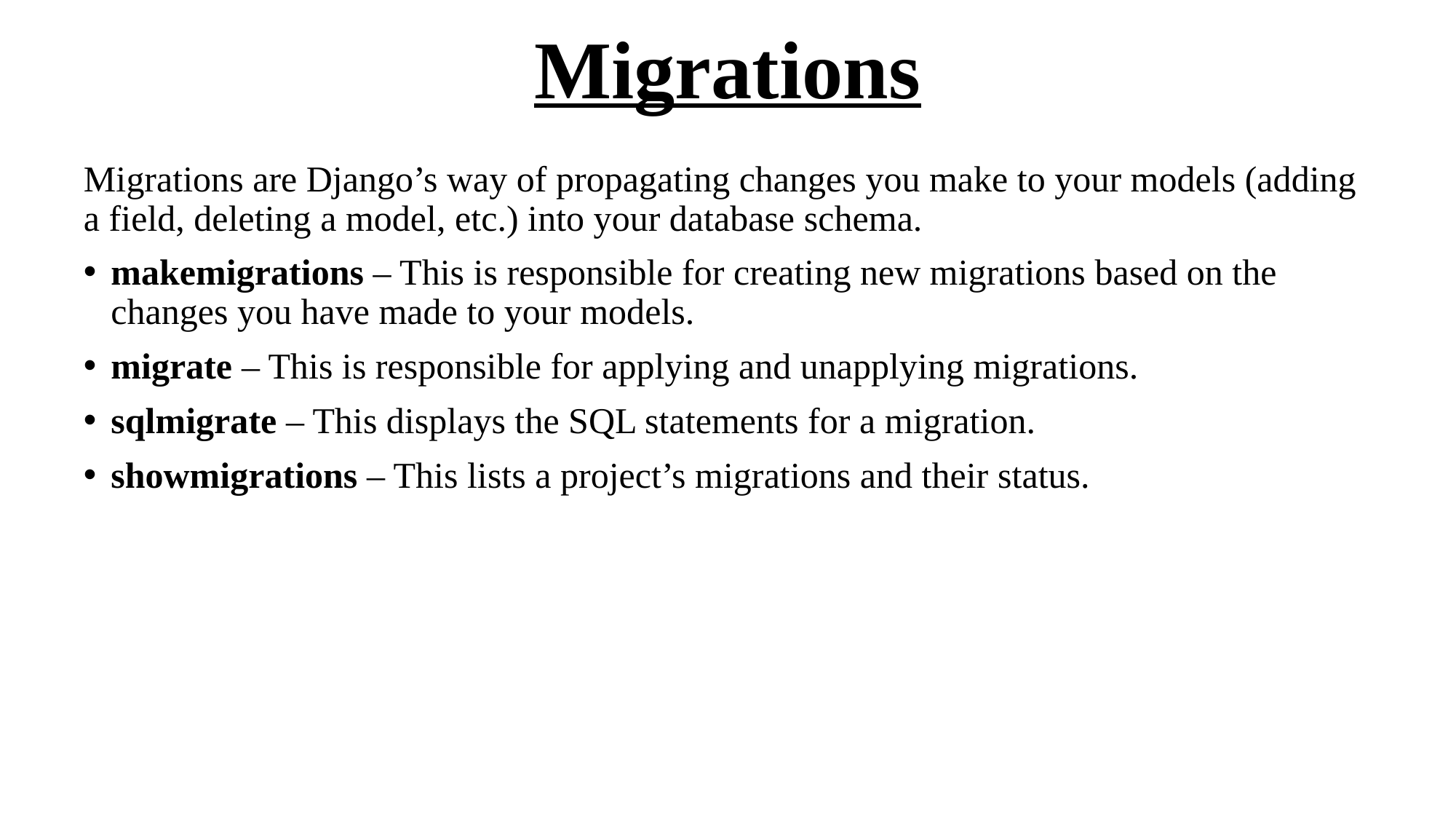

# Migrations
Migrations are Django’s way of propagating changes you make to your models (adding a field, deleting a model, etc.) into your database schema.
makemigrations – This is responsible for creating new migrations based on the changes you have made to your models.
migrate – This is responsible for applying and unapplying migrations.
sqlmigrate – This displays the SQL statements for a migration.
showmigrations – This lists a project’s migrations and their status.